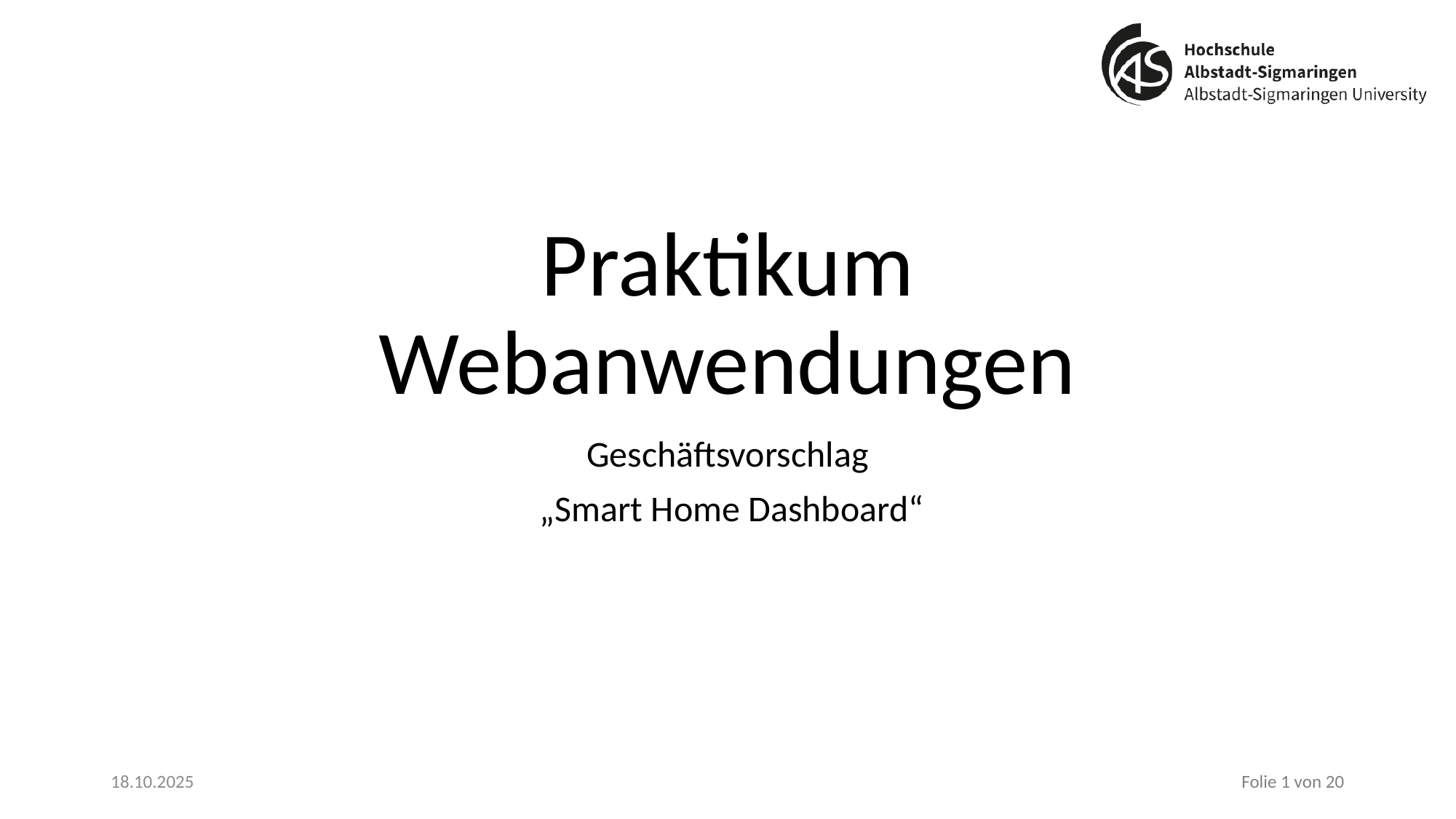

# Praktikum Webanwendungen
Geschäftsvorschlag
 „Smart Home Dashboard“
18.10.2025